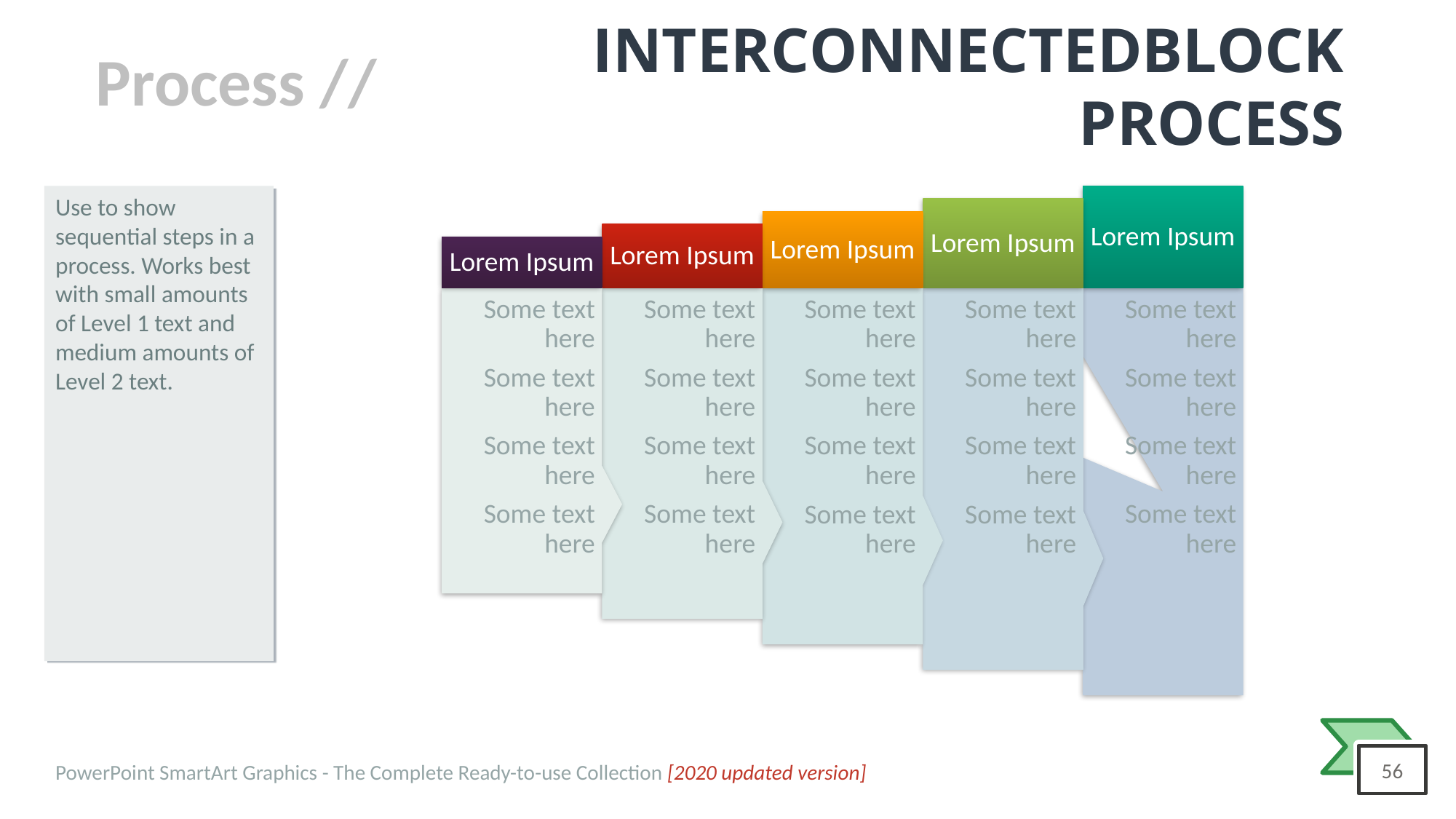

# INTERCONNECTEDBLOCK PROCESS
Use to show sequential steps in a process. Works best with small amounts of Level 1 text and medium amounts of Level 2 text.

Lorem Ipsum

Lorem Ipsum

Lorem Ipsum

Lorem Ipsum

Lorem Ipsum

Some text here
Some text here
Some text here
Some text here

Some text here
Some text here
Some text here
Some text here

Some text here
Some text here
Some text here
Some text here

Some text here
Some text here
Some text here
Some text here

Some text here
Some text here
Some text here
Some text here
PowerPoint SmartArt Graphics - The Complete Ready-to-use Collection [2020 updated version]